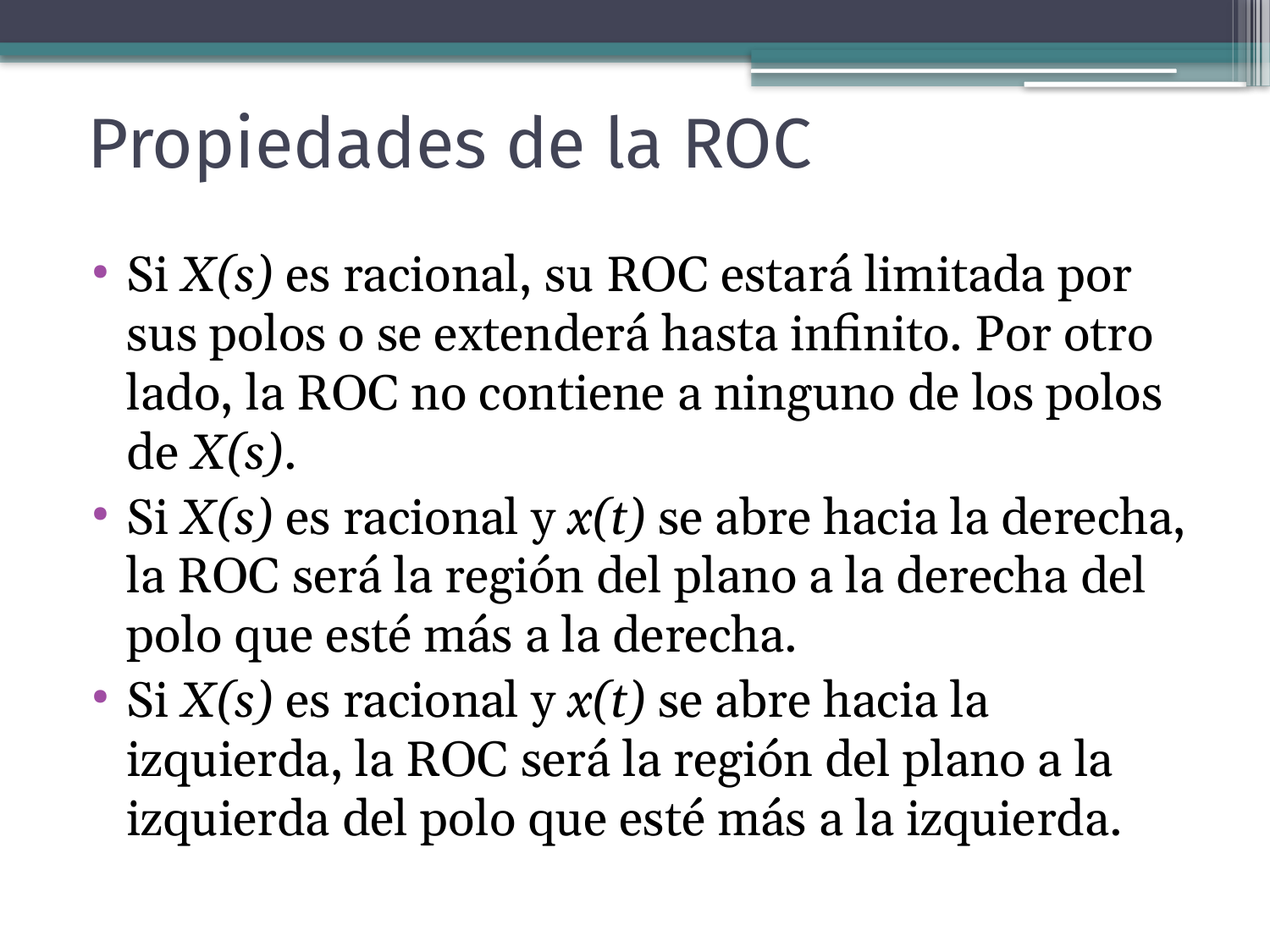

# Propiedades de la ROC
Si X(s) es racional, su ROC estará limitada por sus polos o se extenderá hasta infinito. Por otro lado, la ROC no contiene a ninguno de los polos de X(s).
Si X(s) es racional y x(t) se abre hacia la derecha, la ROC será la región del plano a la derecha del polo que esté más a la derecha.
Si X(s) es racional y x(t) se abre hacia la izquierda, la ROC será la región del plano a la izquierda del polo que esté más a la izquierda.